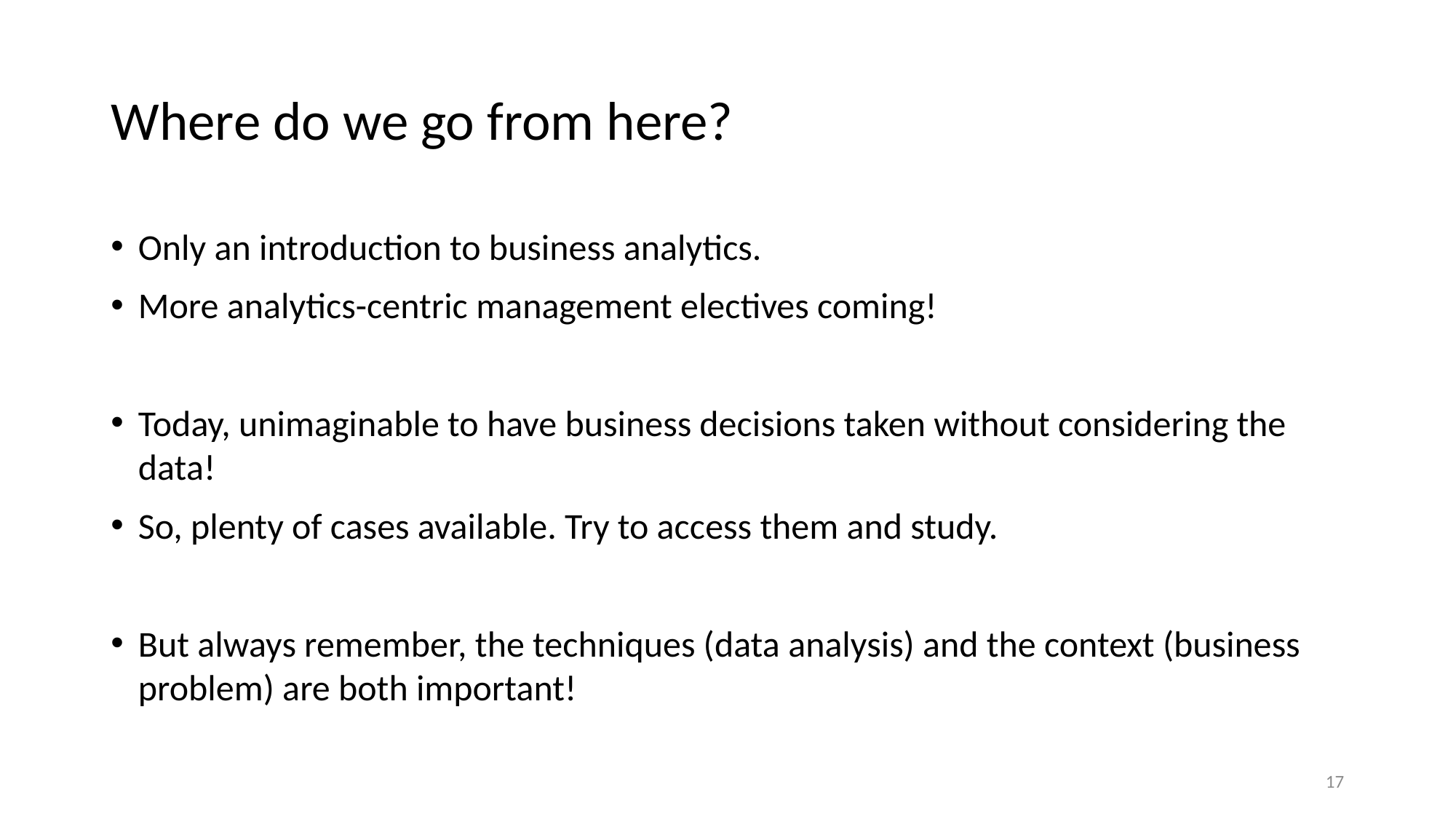

# Where do we go from here?
Only an introduction to business analytics.
More analytics-centric management electives coming!

Today, unimaginable to have business decisions taken without considering the data!
So, plenty of cases available. Try to access them and study.

But always remember, the techniques (data analysis) and the context (business problem) are both important!

17